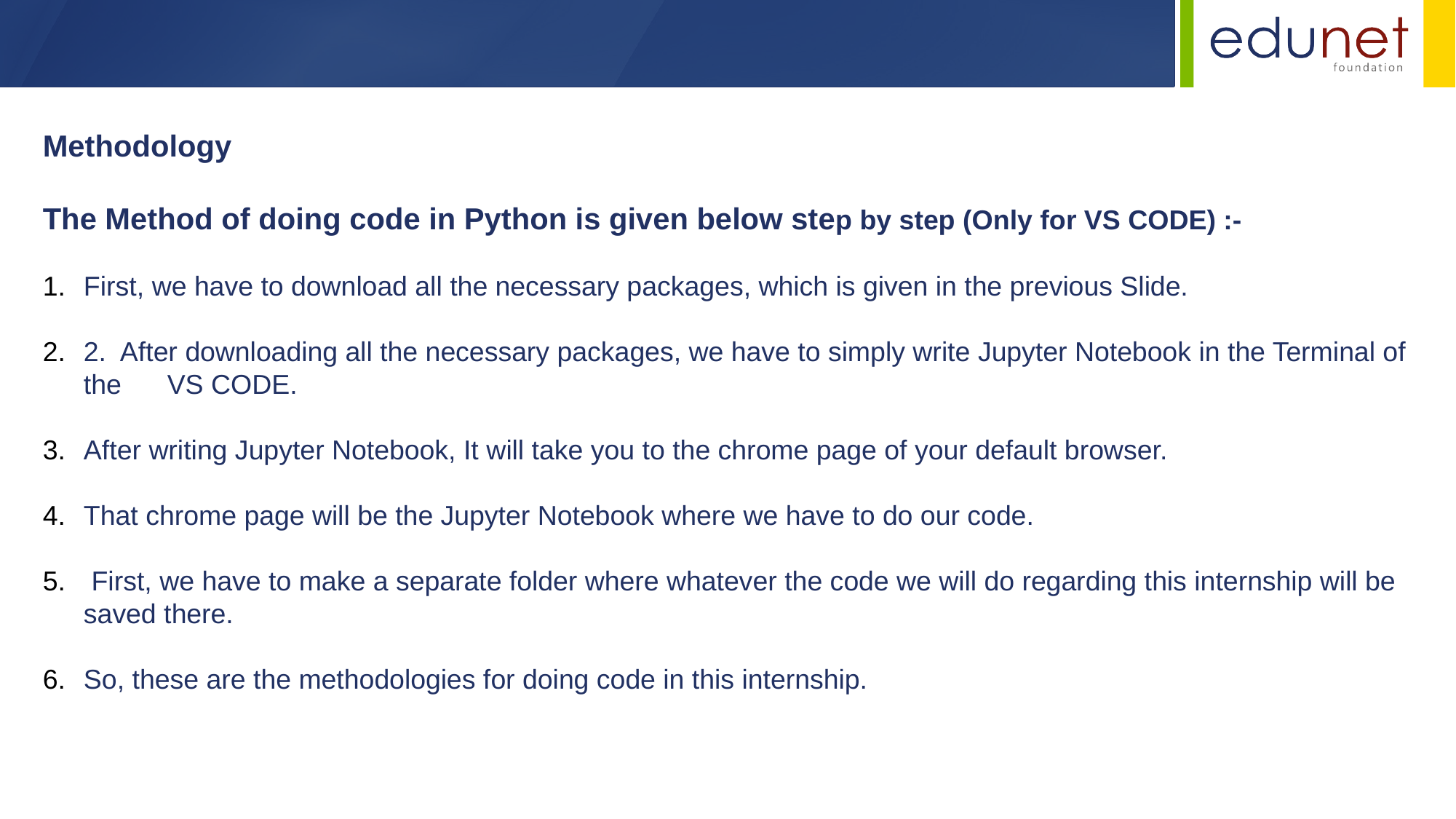

Methodology

The Method of doing code in Python is given below step by step (Only for VS CODE) :-

First, we have to download all the necessary packages, which is given in the previous Slide.

2.  After downloading all the necessary packages, we have to simply write Jupyter Notebook in the Terminal of the      VS CODE.

After writing Jupyter Notebook, It will take you to the chrome page of your default browser.

That chrome page will be the Jupyter Notebook where we have to do our code.

 First, we have to make a separate folder where whatever the code we will do regarding this internship will be saved there.

So, these are the methodologies for doing code in this internship.